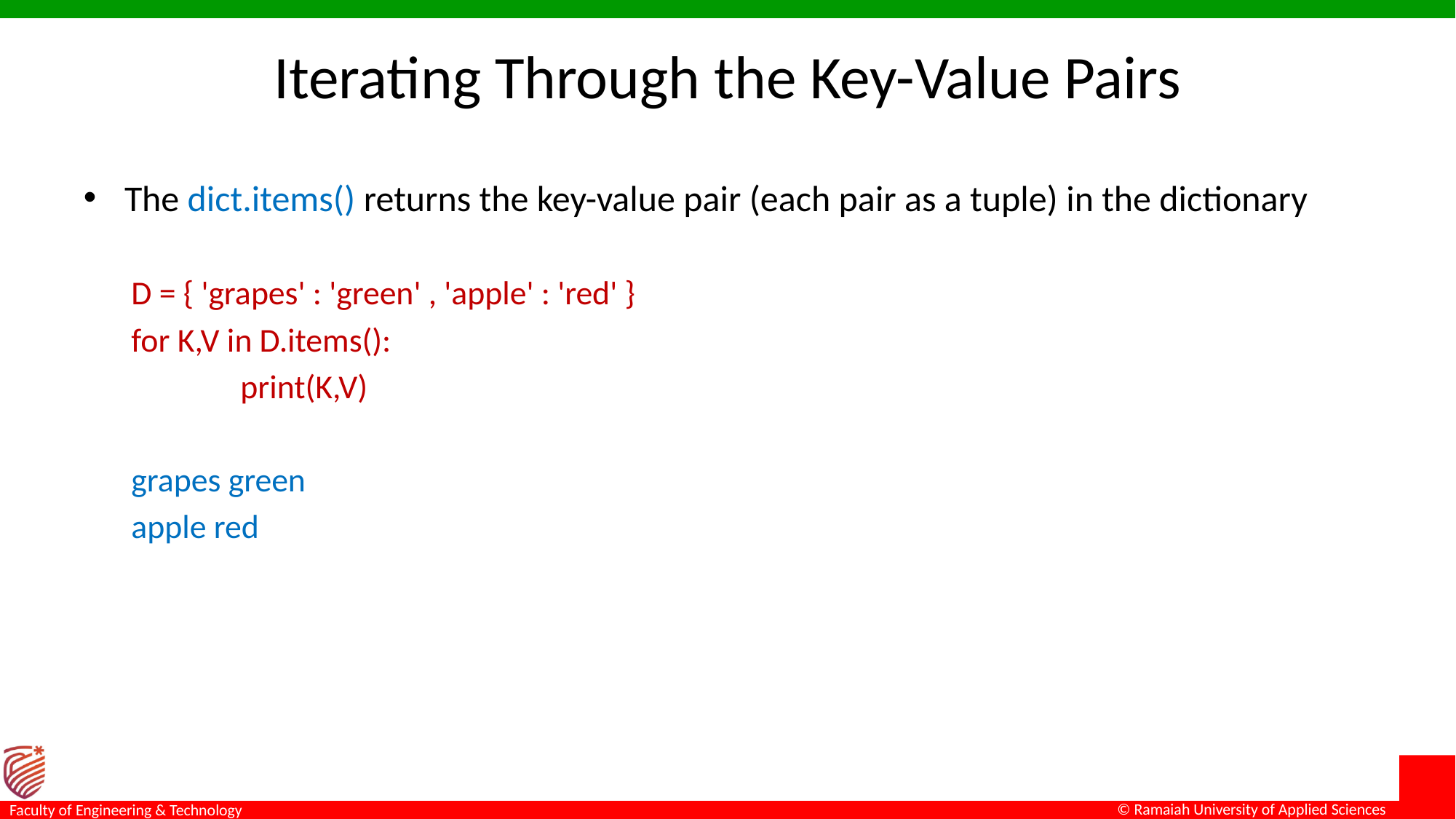

# Iterating Through the Key-Value Pairs
The dict.items() returns the key-value pair (each pair as a tuple) in the dictionary

D = { 'grapes' : 'green' , 'apple' : 'red' }
for K,V in D.items():
	print(K,V)

grapes green
apple red